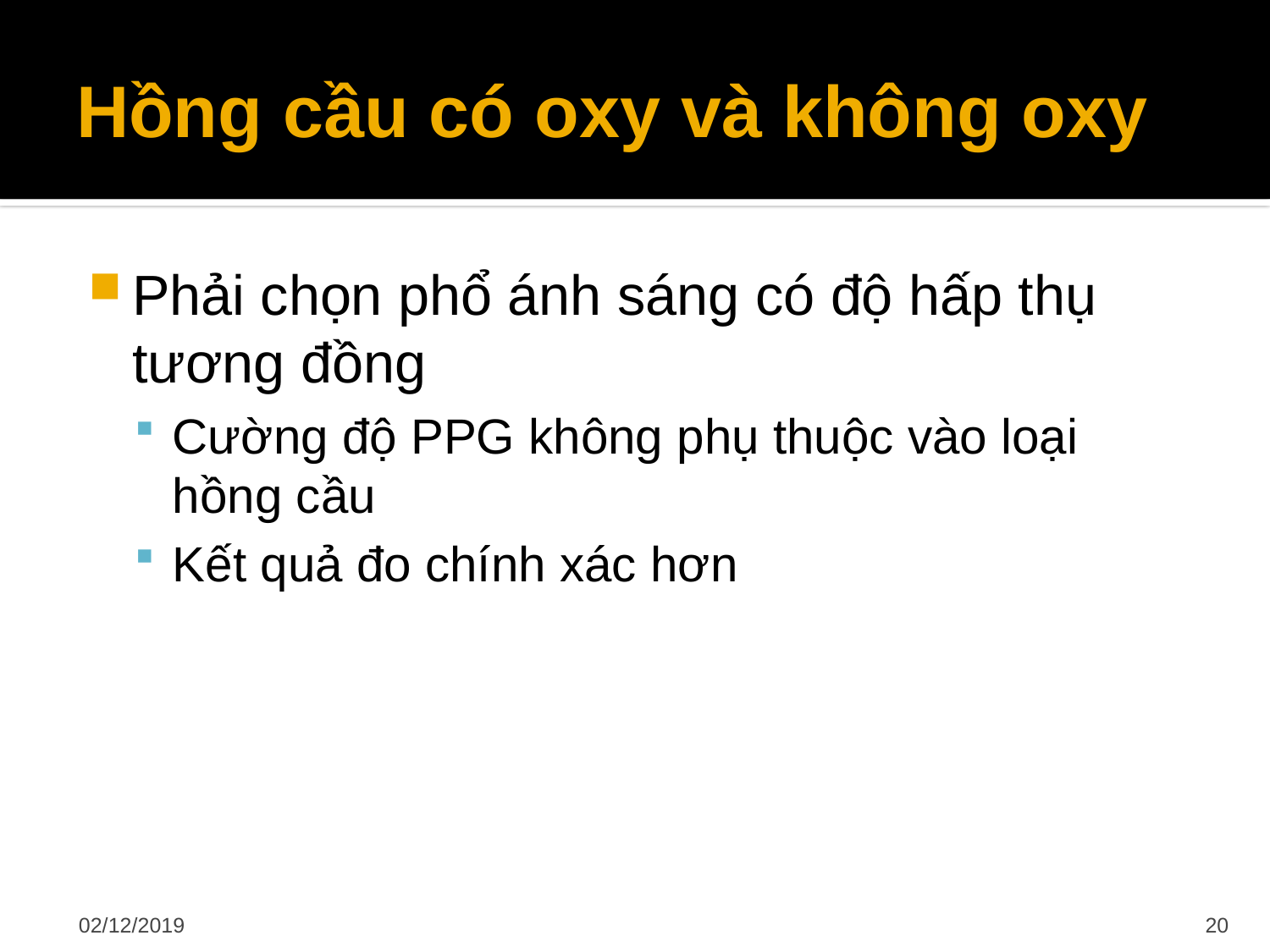

# Hồng cầu có oxy và không oxy
Phải chọn phổ ánh sáng có độ hấp thụ tương đồng
Cường độ PPG không phụ thuộc vào loại hồng cầu
Kết quả đo chính xác hơn

02/12/2019
20